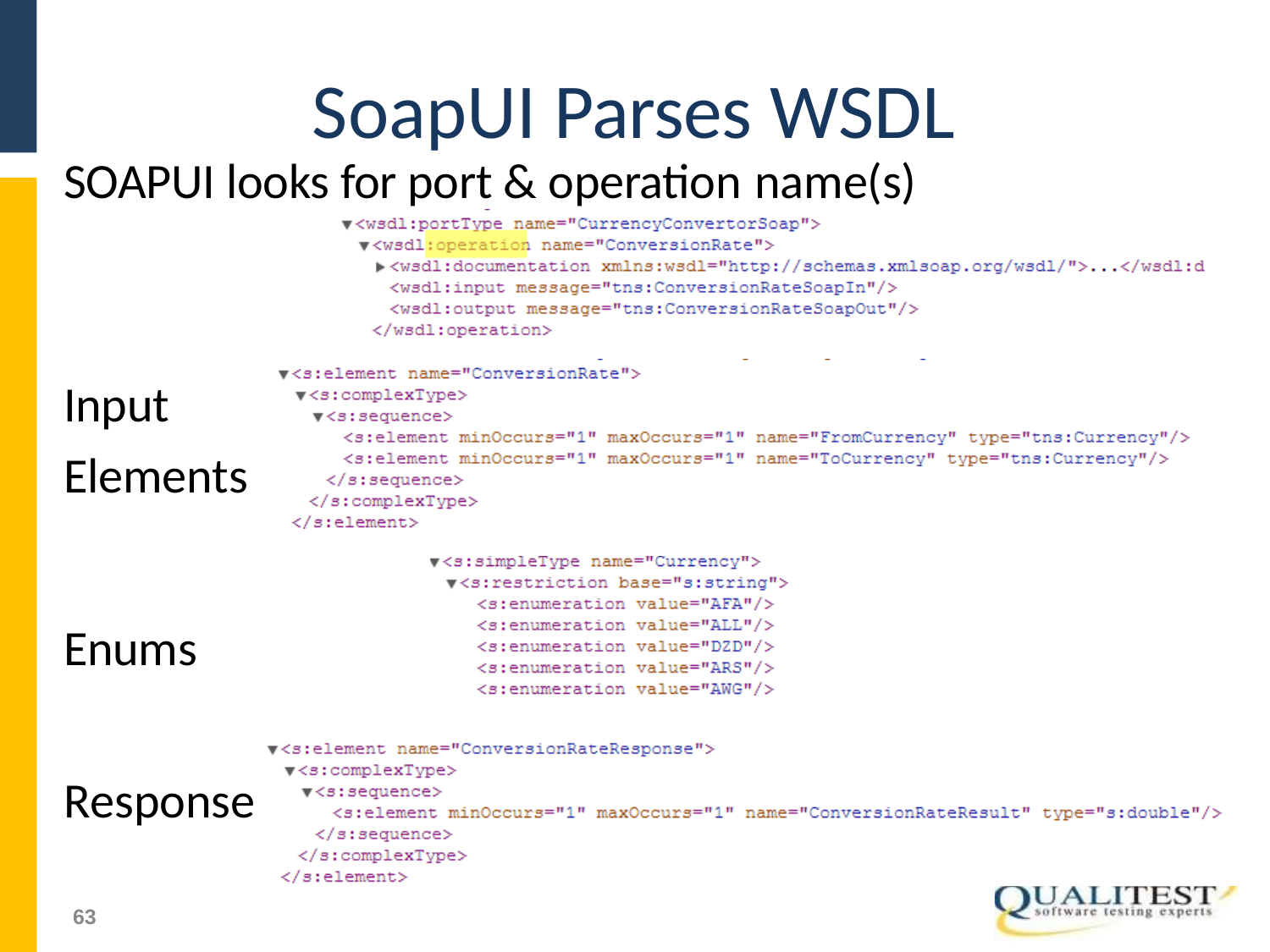

# SoapUI Parses WSDL
SOAPUI looks for port & operation name(s)

Input  Elements
Enums  Response

63